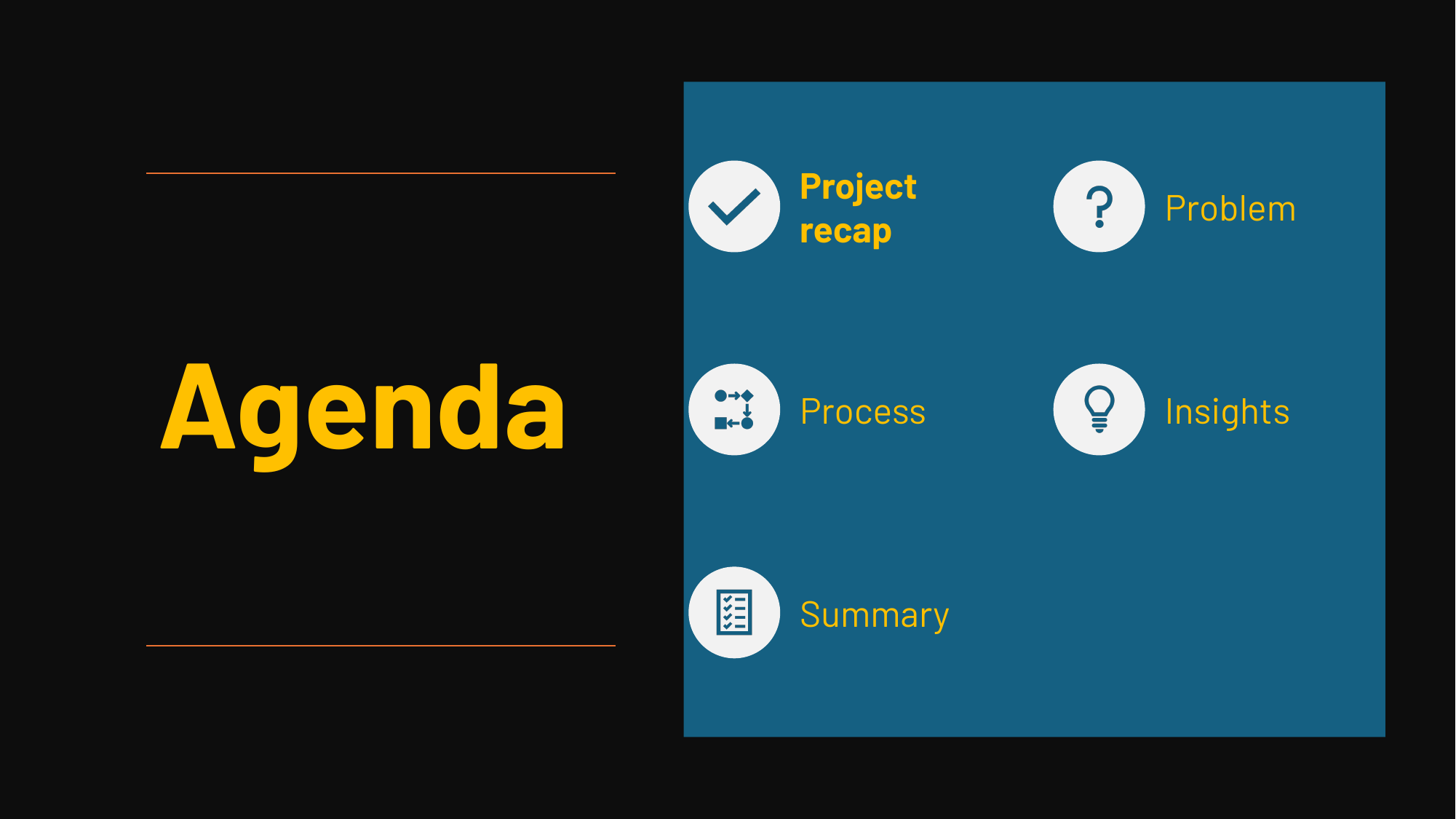

Project recap
Problem
Process
Insights
Summary
# Agenda